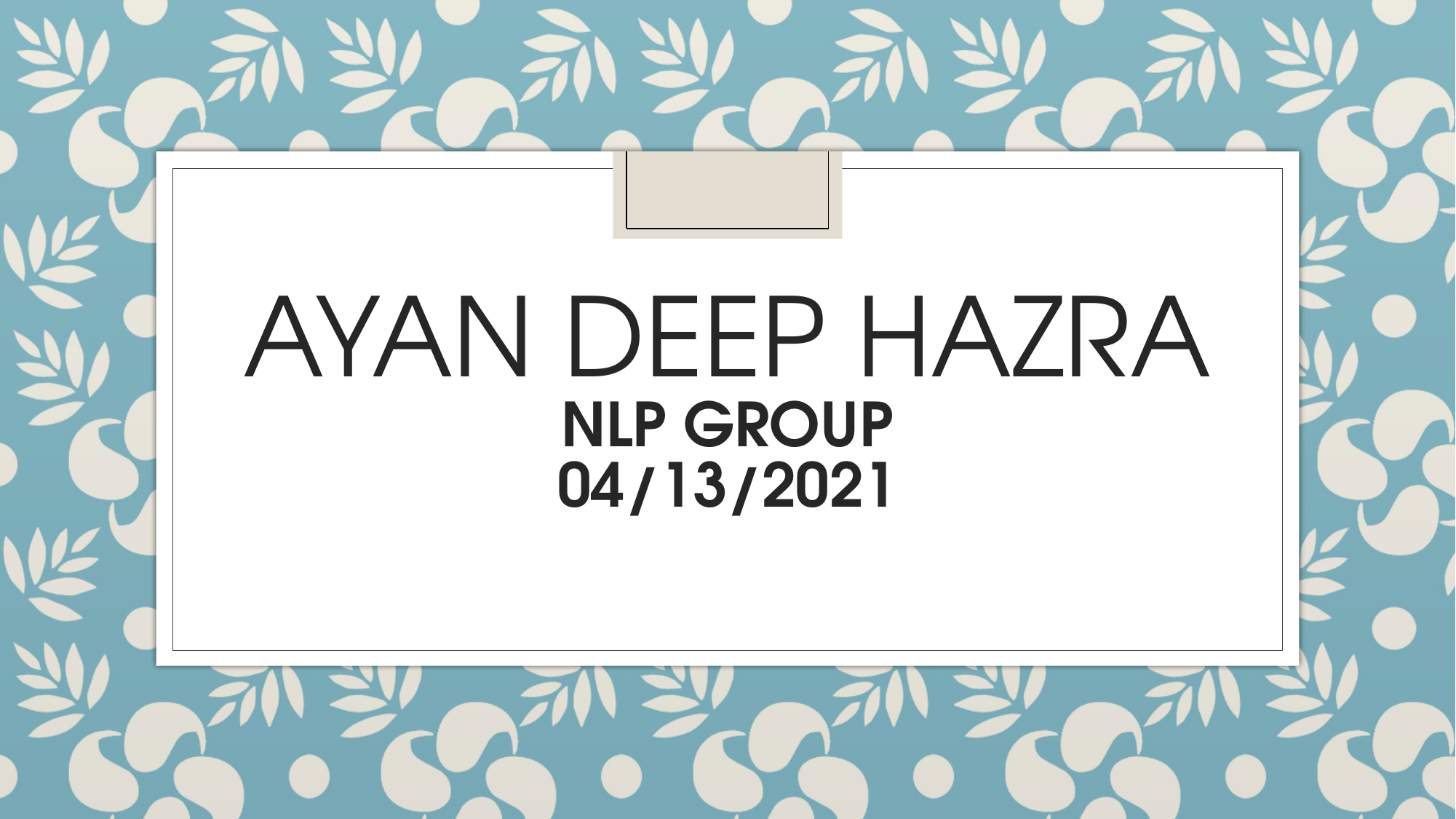

# AYAN DEEP HAZRA NLP GROUP 04/13/2021